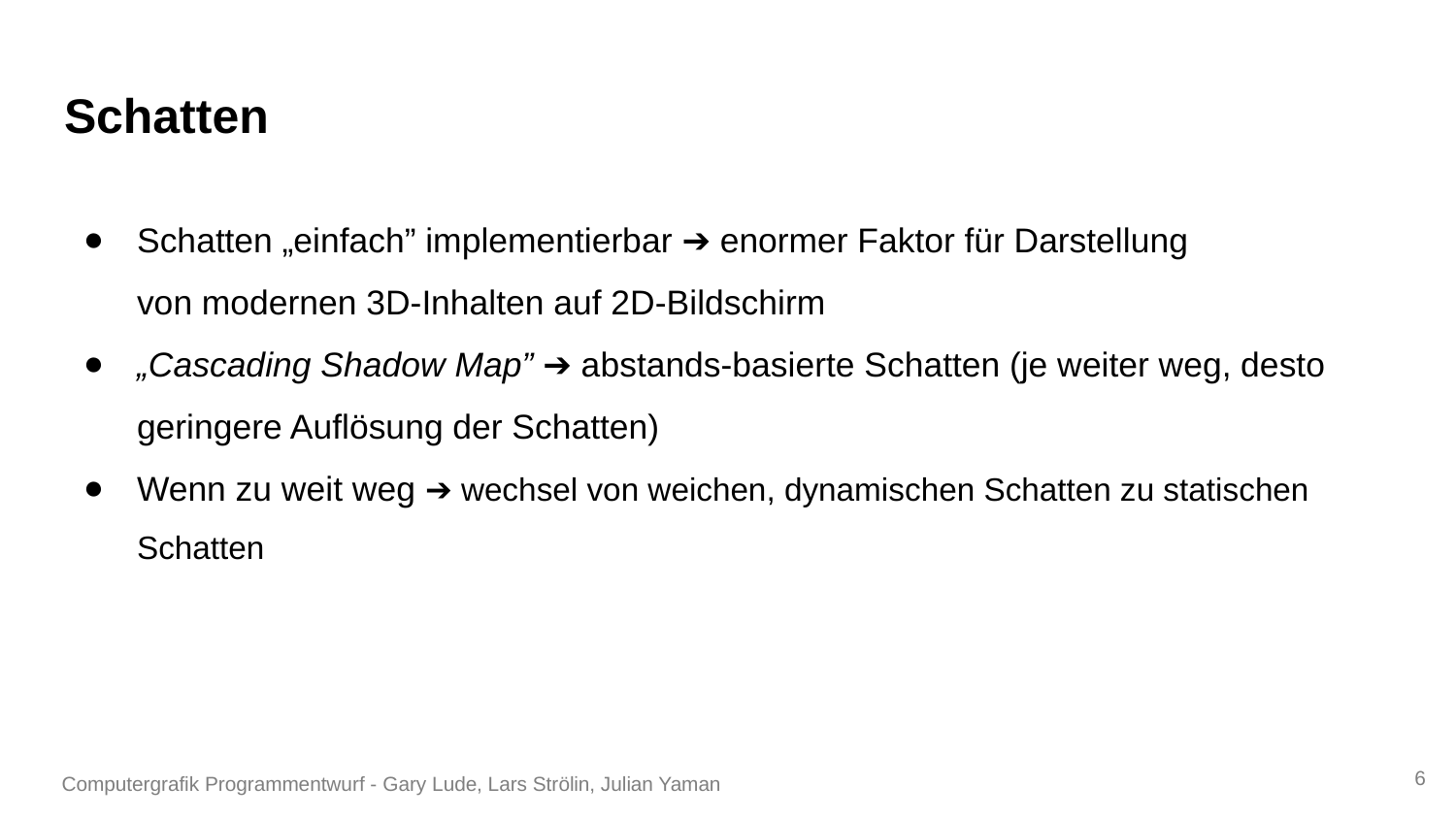

# Schatten
Schatten „einfach” implementierbar ➔ enormer Faktor für Darstellung
von modernen 3D-Inhalten auf 2D-Bildschirm
„Cascading Shadow Map” ➔ abstands-basierte Schatten (je weiter weg, desto geringere Auflösung der Schatten)
Wenn zu weit weg ➔ wechsel von weichen, dynamischen Schatten zu statischen Schatten
6